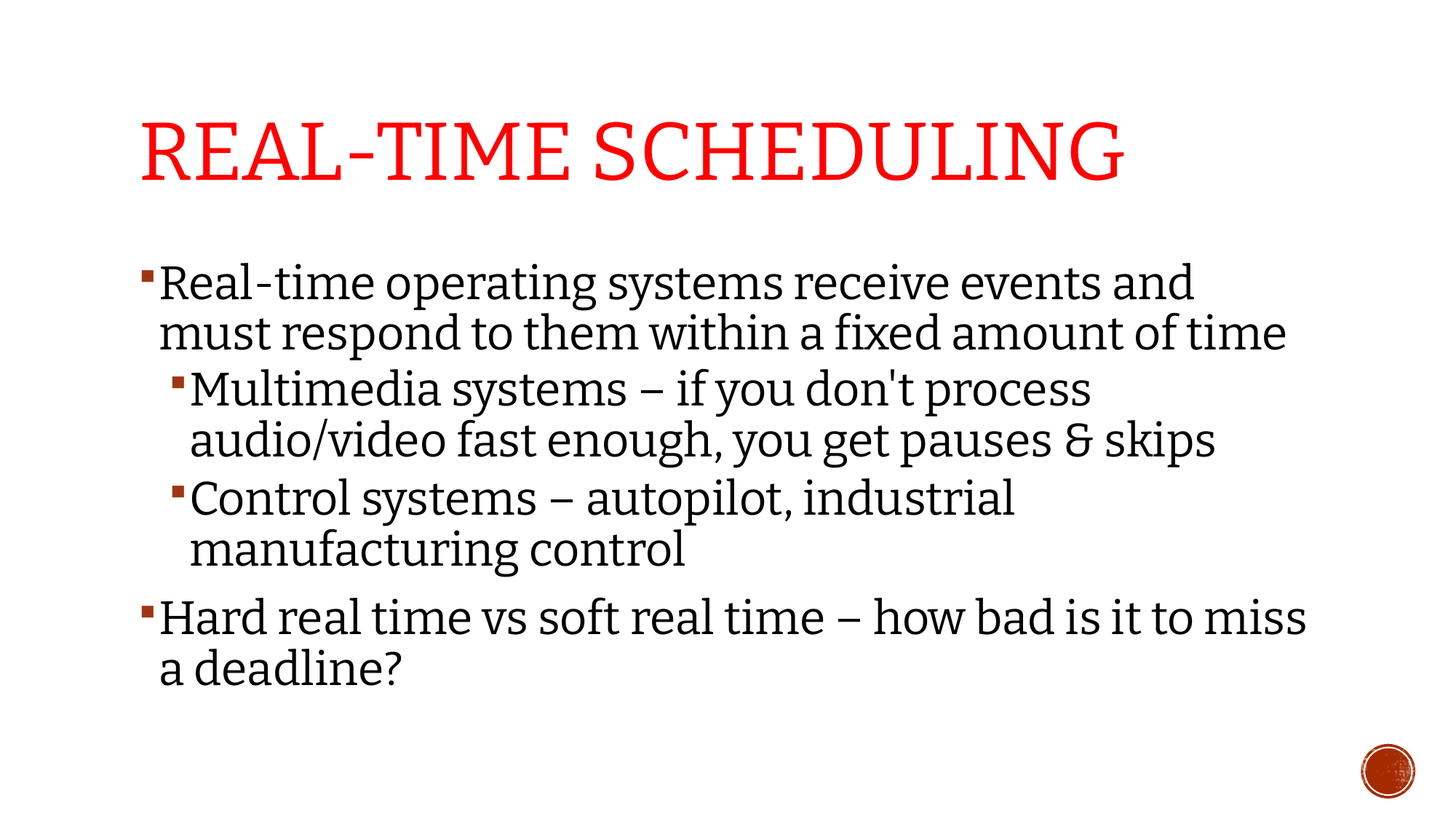

# Real-Time Scheduling
Real-time operating systems receive events and must respond to them within a fixed amount of time
Multimedia systems – if you don't process audio/video fast enough, you get pauses & skips
Control systems – autopilot, industrial manufacturing control
Hard real time vs soft real time – how bad is it to miss a deadline?